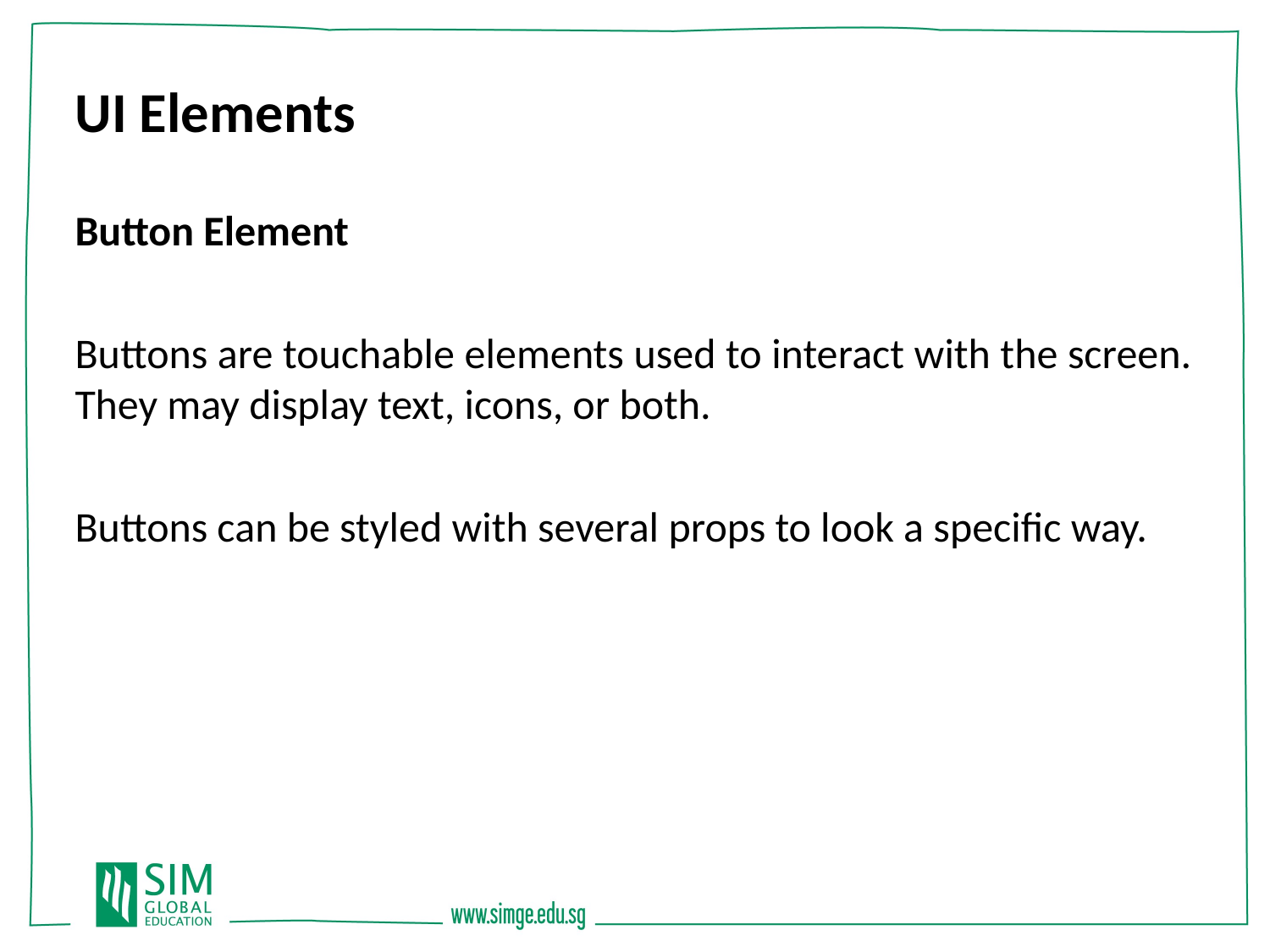

UI Elements
Button Element

Buttons are touchable elements used to interact with the screen. They may display text, icons, or both.

Buttons can be styled with several props to look a specific way.